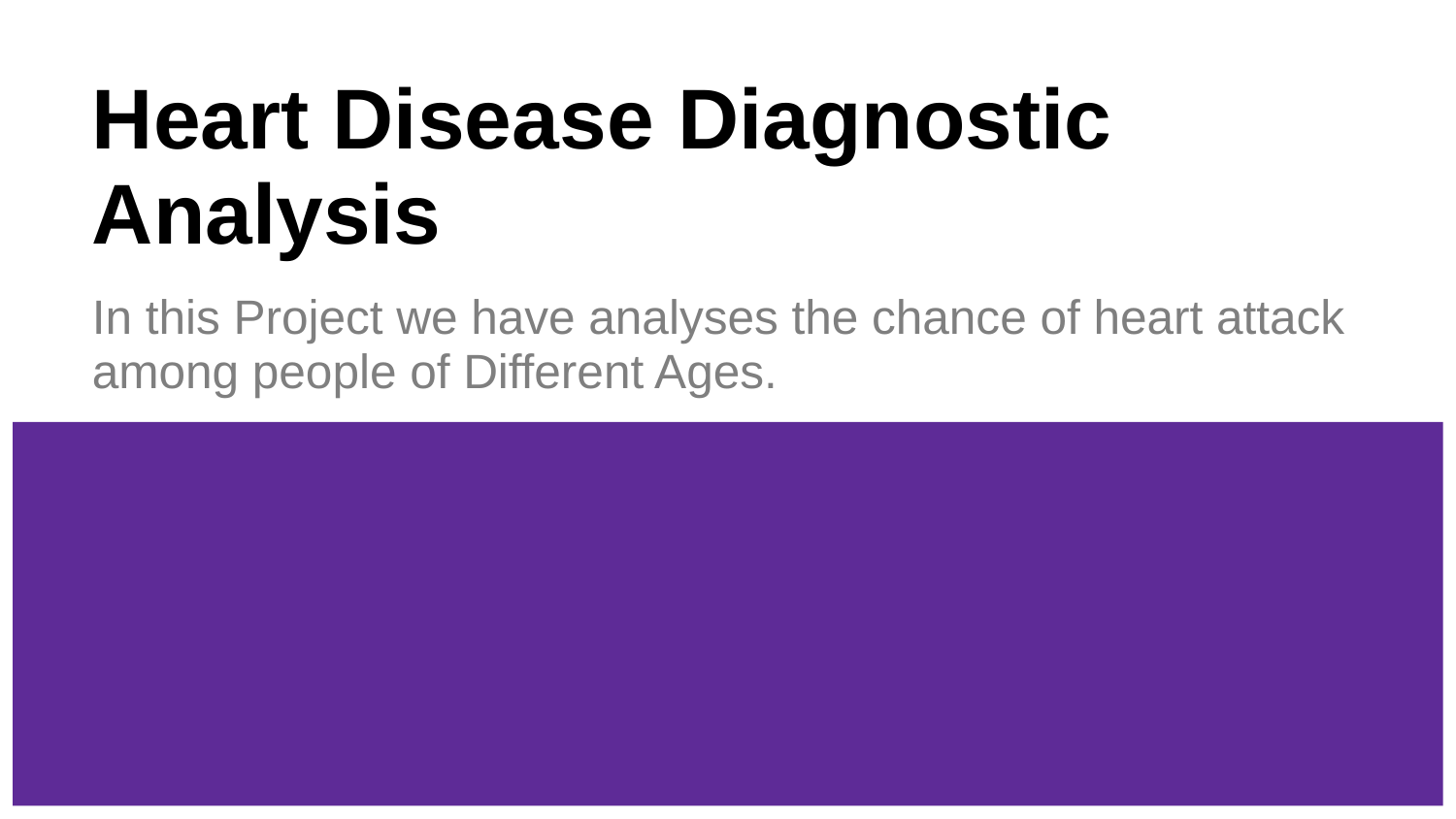

# Heart Disease Diagnostic Analysis
In this Project we have analyses the chance of heart attack among people of Different Ages.